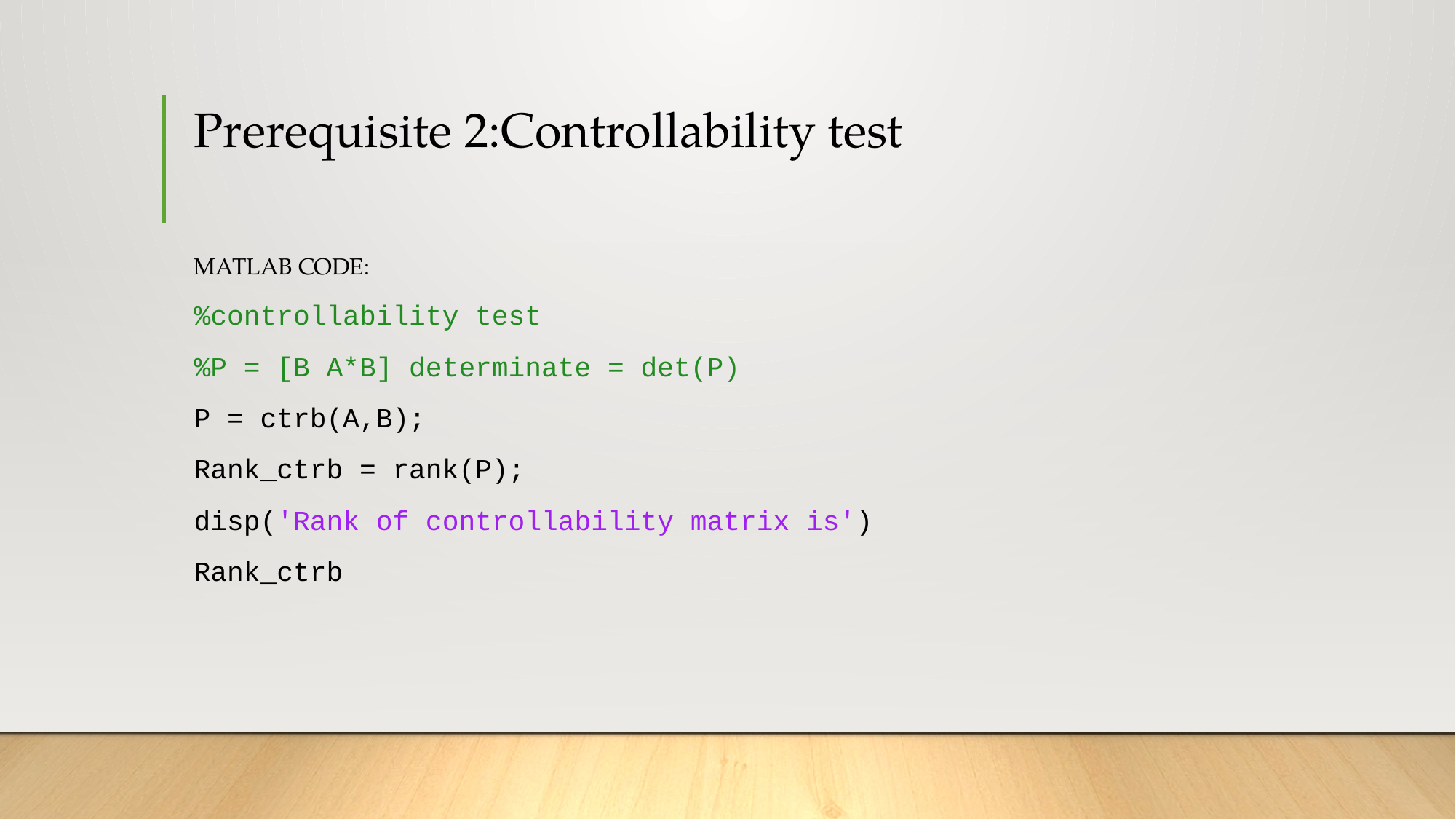

# Prerequisite 2:Controllability test
MATLAB CODE:
%controllability test
%P = [B A*B] determinate = det(P)
P = ctrb(A,B);
Rank_ctrb = rank(P);
disp('Rank of controllability matrix is')
Rank_ctrb